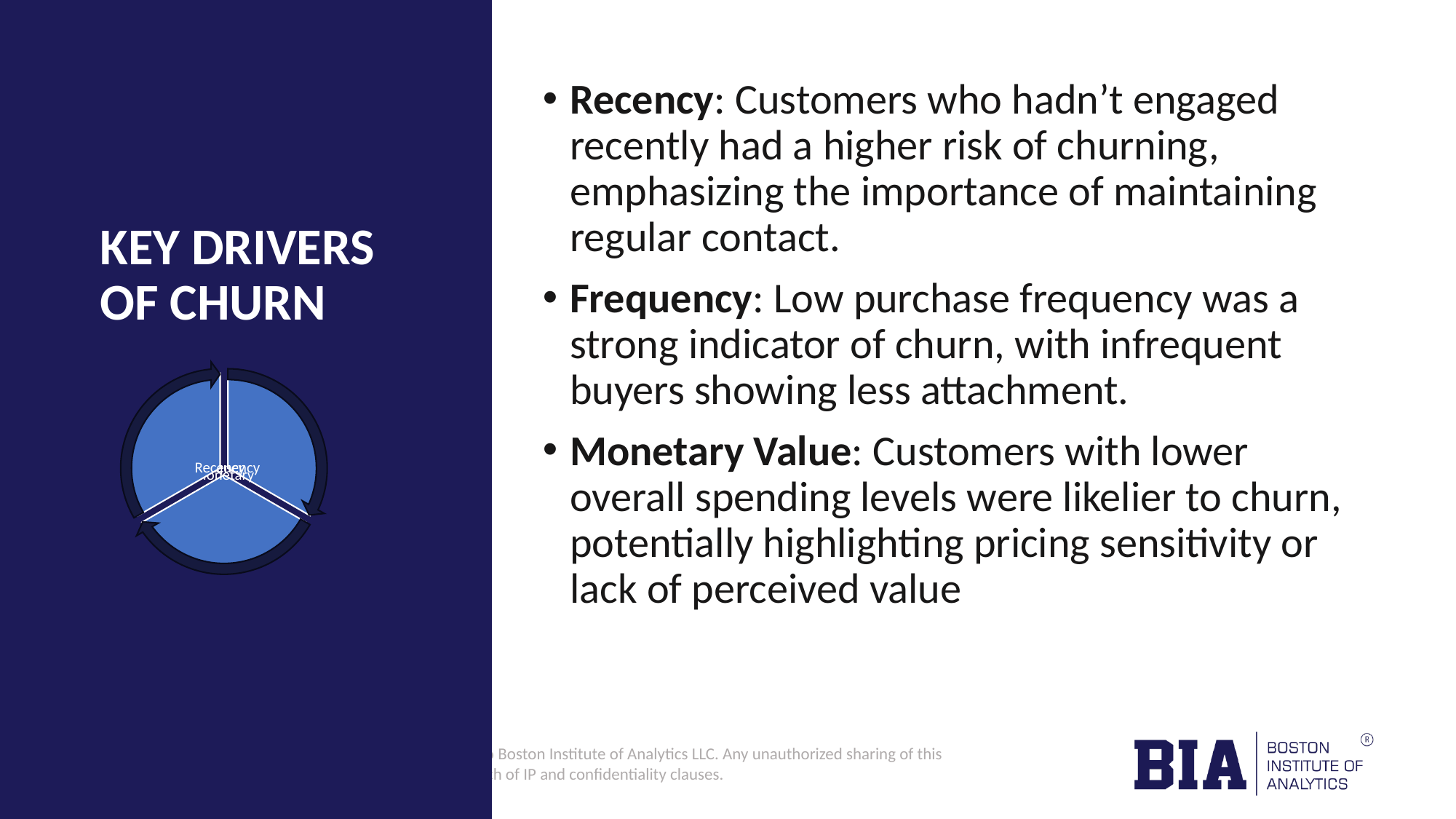

Recency: Customers who hadn’t engaged recently had a higher risk of churning, emphasizing the importance of maintaining regular contact.
Frequency: Low purchase frequency was a strong indicator of churn, with infrequent buyers showing less attachment.
Monetary Value: Customers with lower overall spending levels were likelier to churn, potentially highlighting pricing sensitivity or lack of perceived value
# KEY DRIVERS OF CHURN
Frequency
Monetary
Recency